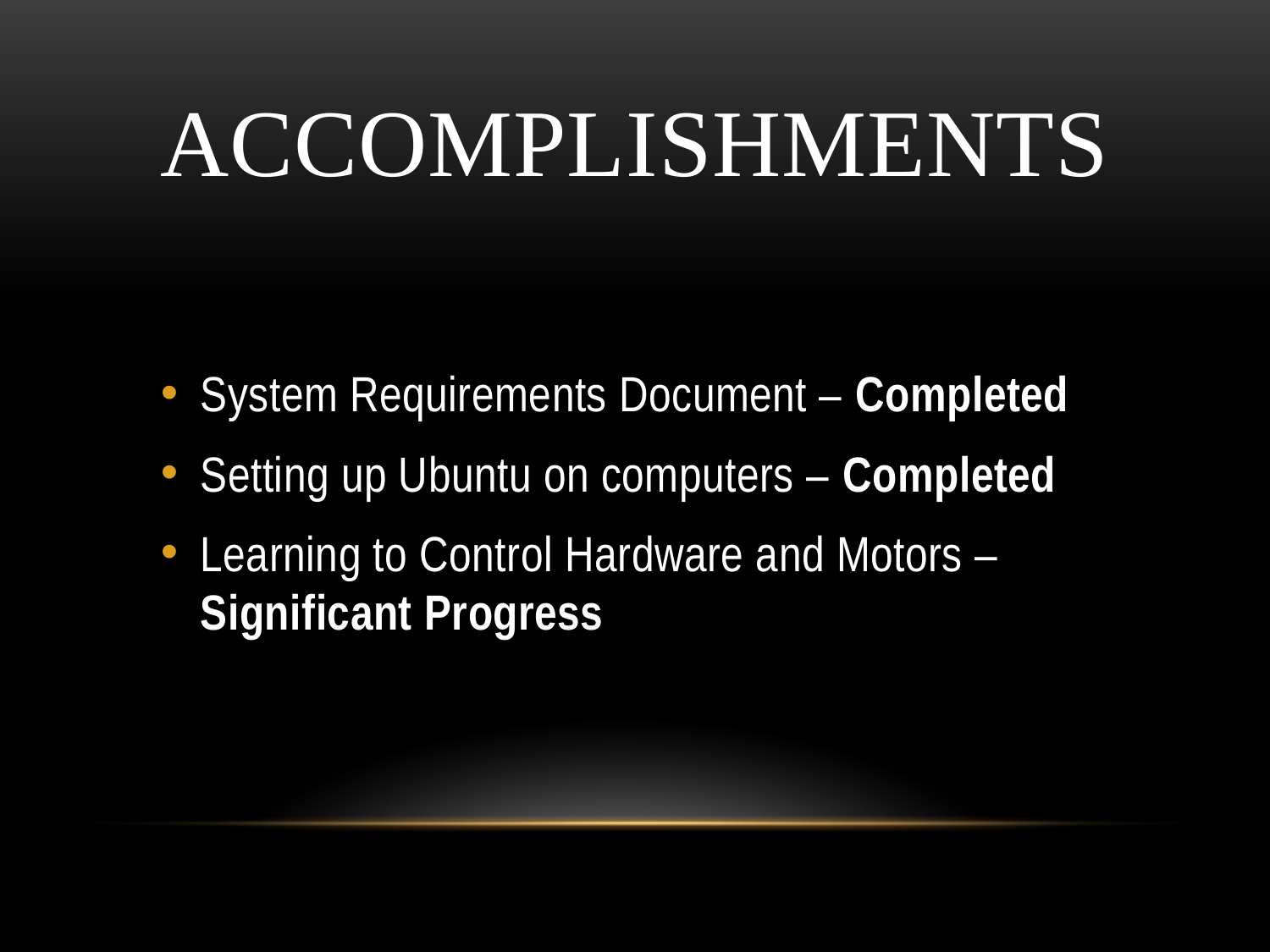

# ACCOMPLISHMENTS
System Requirements Document – Completed
Setting up Ubuntu on computers – Completed
Learning to Control Hardware and Motors –  Significant Progress